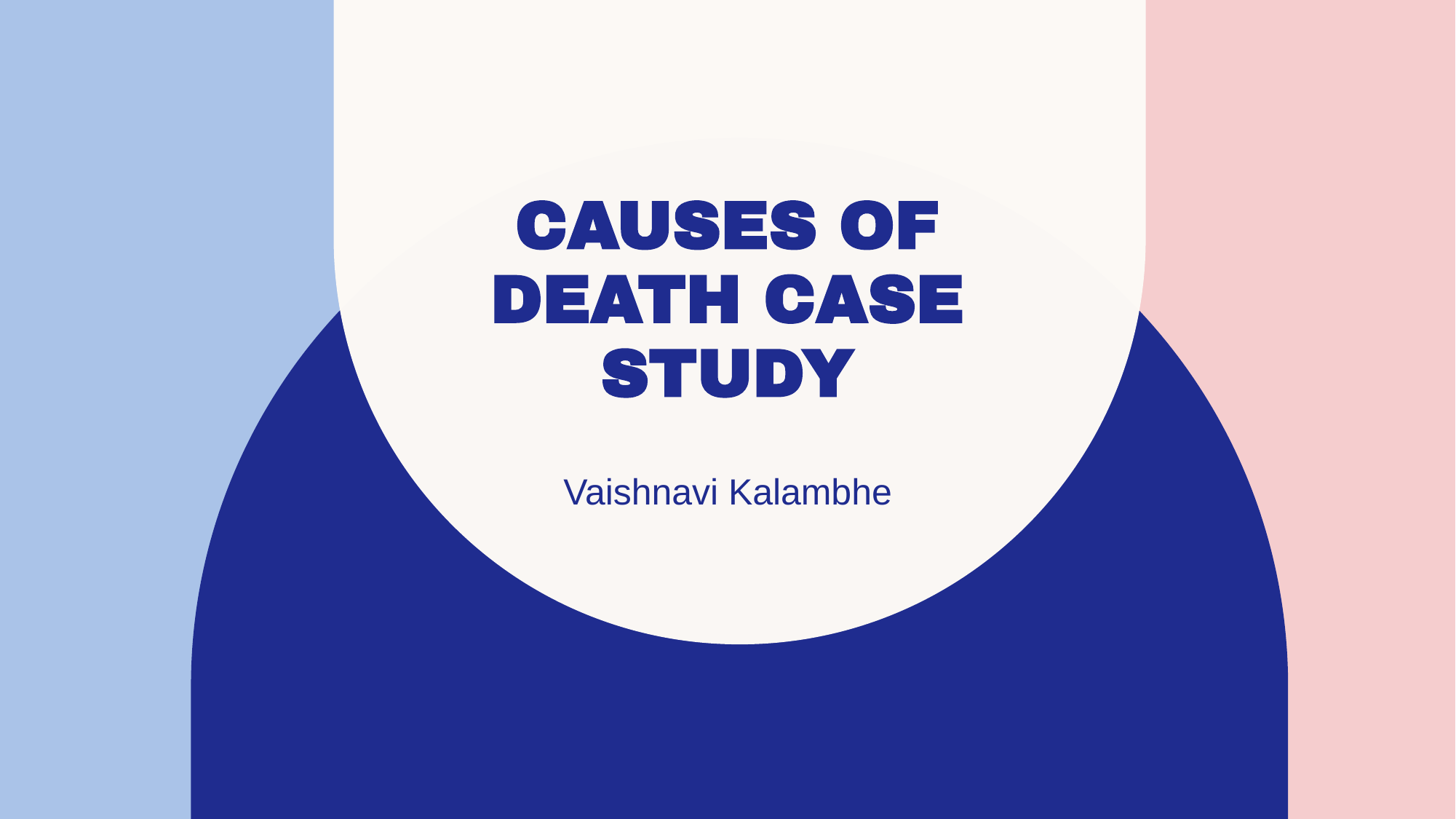

# Causes of death case study
Vaishnavi Kalambhe